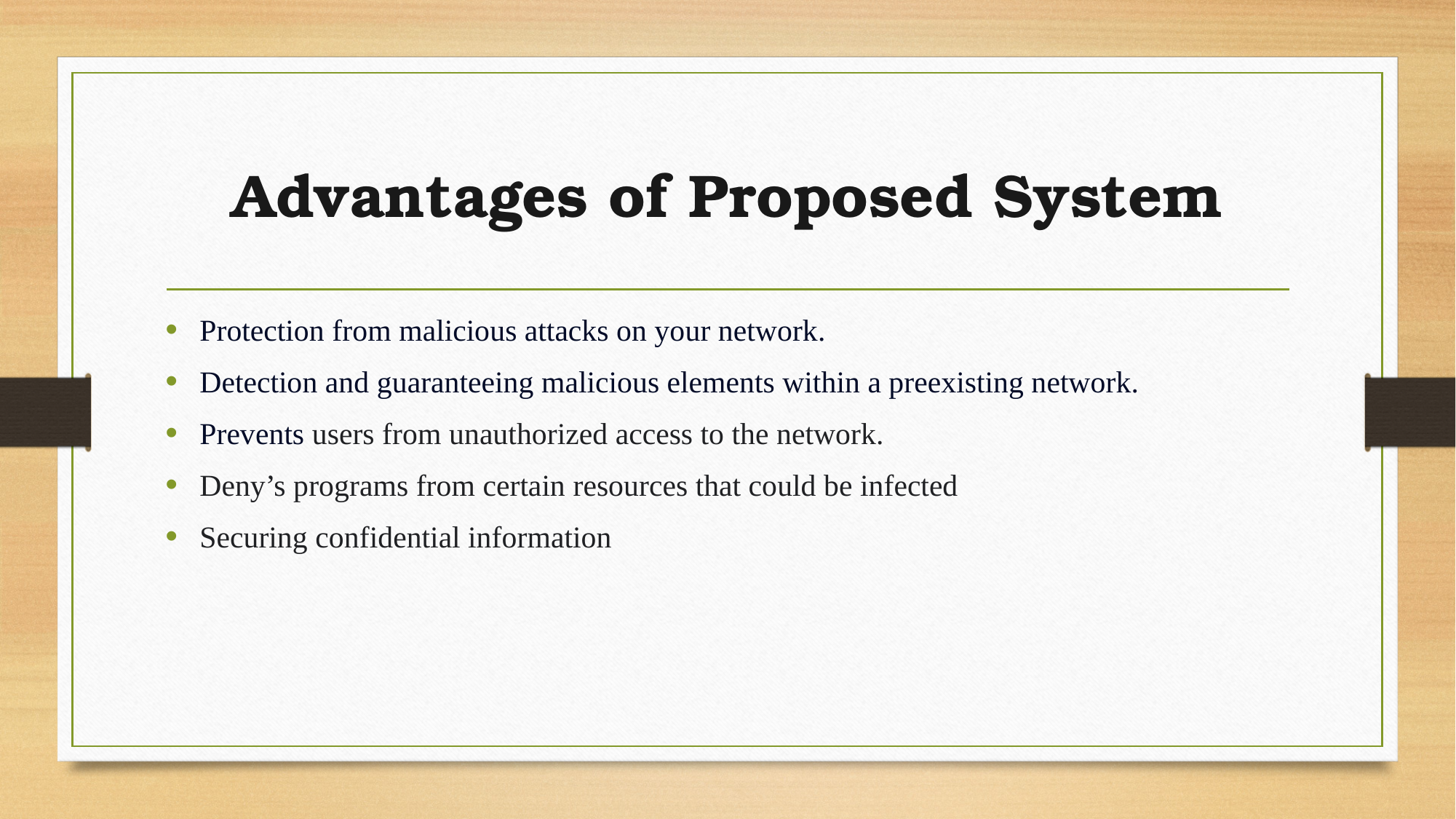

# Advantages of Proposed System
Protection from malicious attacks on your network.
Detection and guaranteeing malicious elements within a preexisting network.
Prevents users from unauthorized access to the network.
Deny’s programs from certain resources that could be infected
Securing confidential information